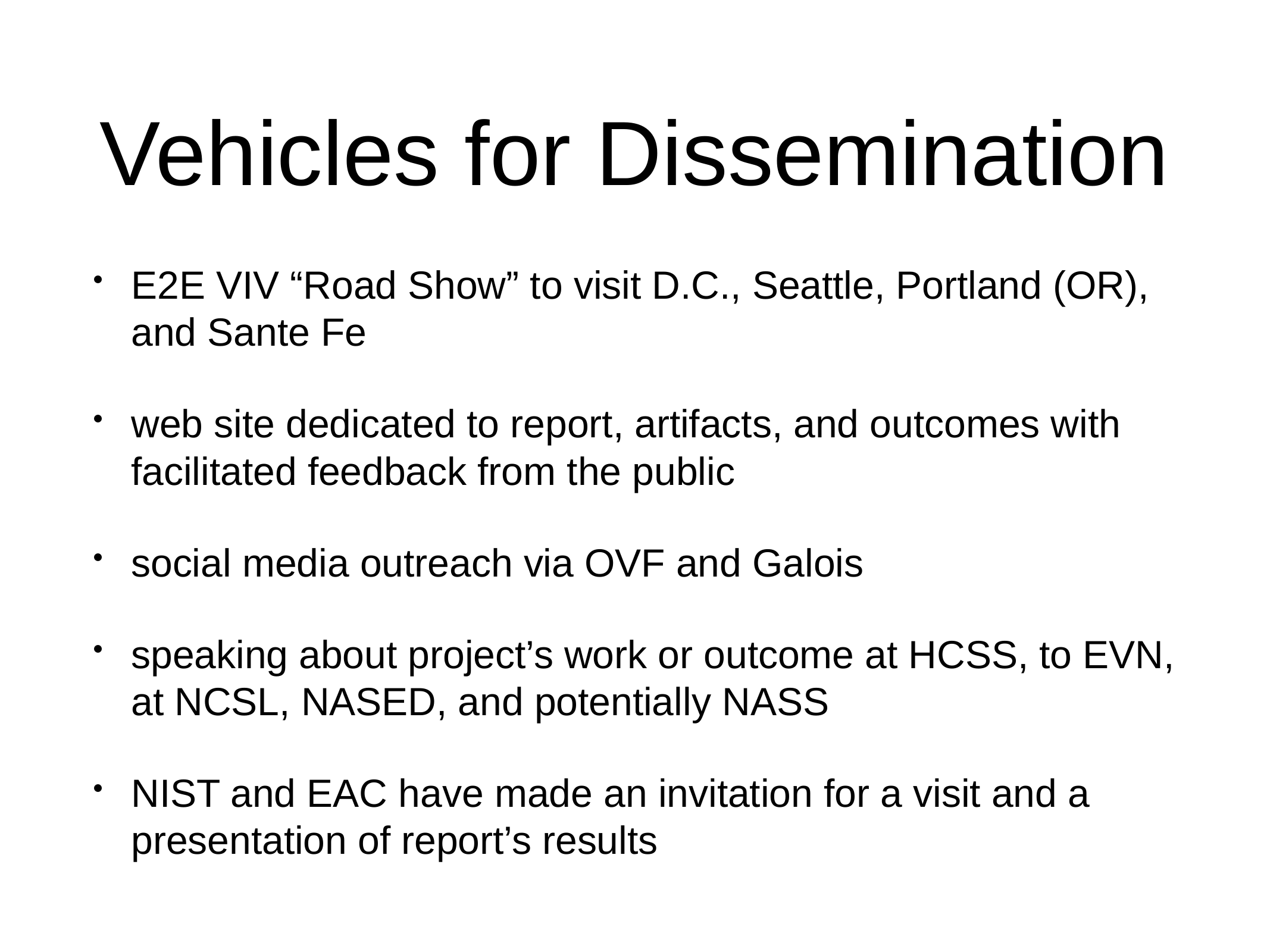

# Vehicles for Dissemination
E2E VIV “Road Show” to visit D.C., Seattle, Portland (OR), and Sante Fe
web site dedicated to report, artifacts, and outcomes with facilitated feedback from the public
social media outreach via OVF and Galois
speaking about project’s work or outcome at HCSS, to EVN, at NCSL, NASED, and potentially NASS
NIST and EAC have made an invitation for a visit and a presentation of report’s results